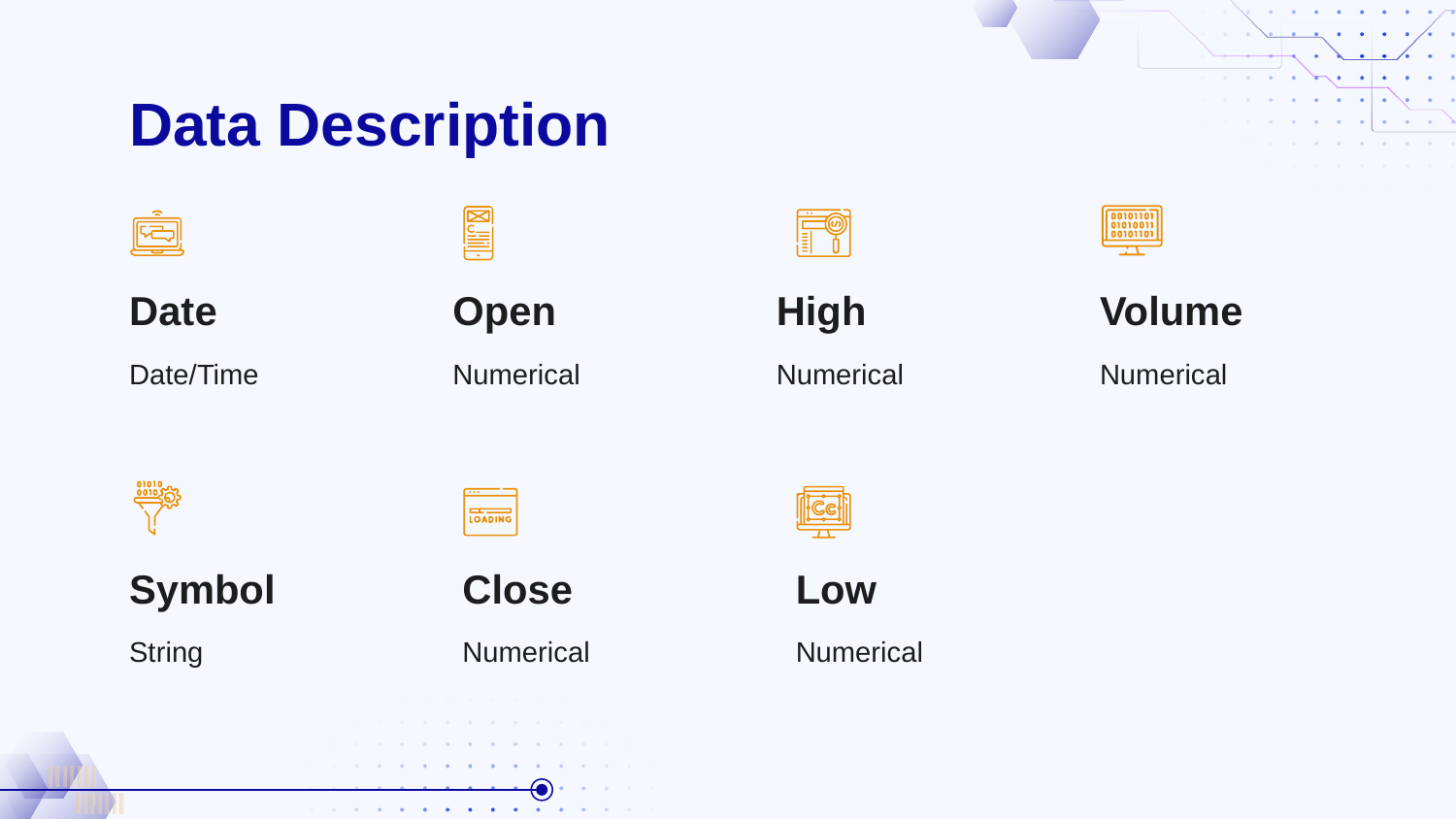

# Data Description

Date
Open
High
Volume
Date/Time
Numerical
Numerical
Numerical

Symbol
Close
Low
String
Numerical
Numerical